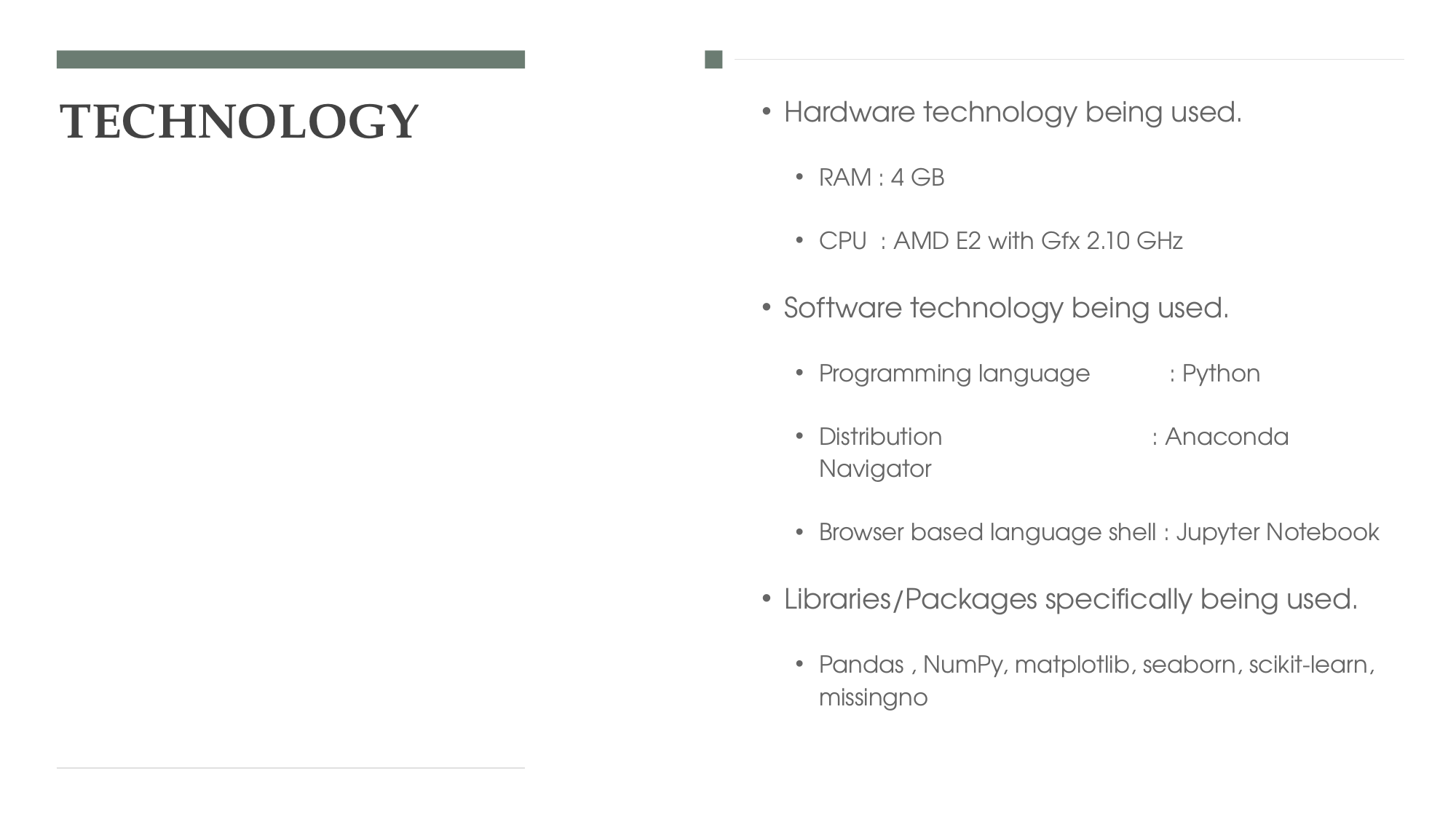

# TECHNOLOGY
Hardware technology being used.
RAM : 4 GB
CPU  : AMD E2 with Gfx 2.10 GHz
Software technology being used.
Programming language            : Python
Distribution                                : Anaconda Navigator
Browser based language shell : Jupyter Notebook
Libraries/Packages specifically being used.
Pandas , NumPy, matplotlib, seaborn, scikit-learn, missingno